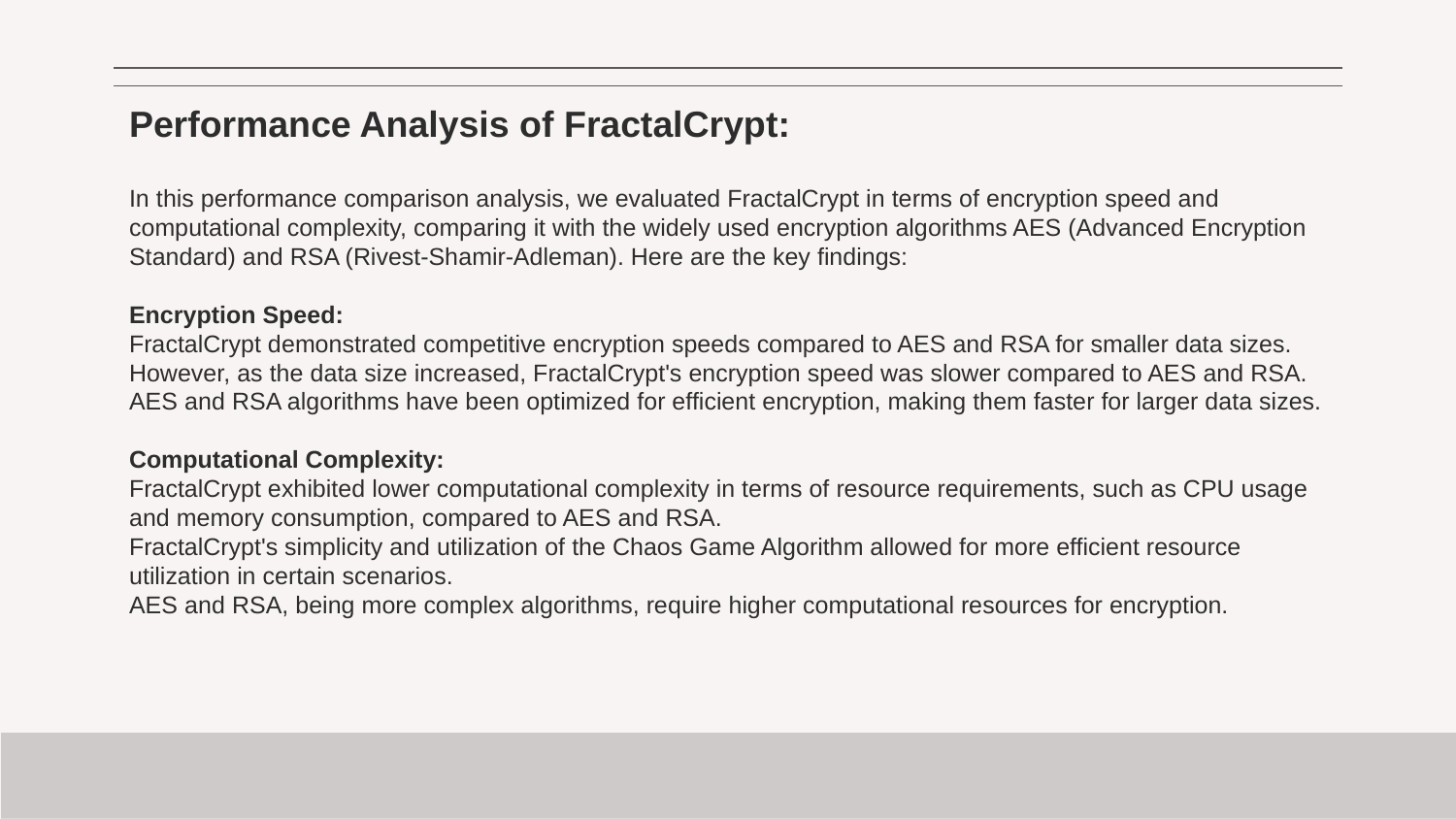

# Performance Analysis of FractalCrypt: In this performance comparison analysis, we evaluated FractalCrypt in terms of encryption speed and computational complexity, comparing it with the widely used encryption algorithms AES (Advanced Encryption Standard) and RSA (Rivest-Shamir-Adleman). Here are the key findings: Encryption Speed: FractalCrypt demonstrated competitive encryption speeds compared to AES and RSA for smaller data sizes. However, as the data size increased, FractalCrypt's encryption speed was slower compared to AES and RSA. AES and RSA algorithms have been optimized for efficient encryption, making them faster for larger data sizes. Computational Complexity: FractalCrypt exhibited lower computational complexity in terms of resource requirements, such as CPU usage and memory consumption, compared to AES and RSA. FractalCrypt's simplicity and utilization of the Chaos Game Algorithm allowed for more efficient resource utilization in certain scenarios. AES and RSA, being more complex algorithms, require higher computational resources for encryption.